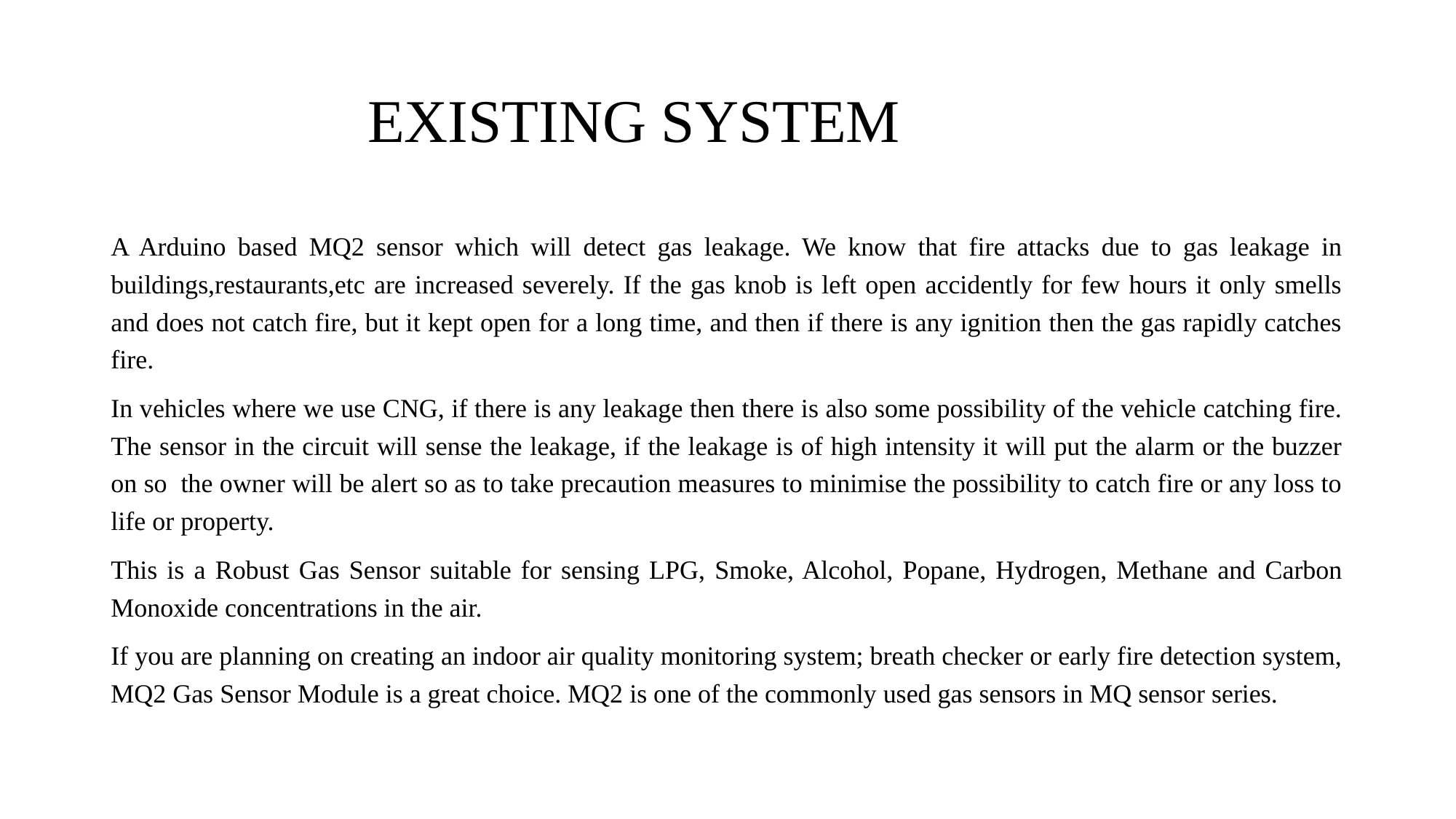

# EXISTING SYSTEM
A Arduino based MQ2 sensor which will detect gas leakage. We know that fire attacks due to gas leakage in buildings,restaurants,etc are increased severely. If the gas knob is left open accidently for few hours it only smells and does not catch fire, but it kept open for a long time, and then if there is any ignition then the gas rapidly catches fire.
In vehicles where we use CNG, if there is any leakage then there is also some possibility of the vehicle catching fire. The sensor in the circuit will sense the leakage, if the leakage is of high intensity it will put the alarm or the buzzer on so  the owner will be alert so as to take precaution measures to minimise the possibility to catch fire or any loss to life or property.
This is a Robust Gas Sensor suitable for sensing LPG, Smoke, Alcohol, Popane, Hydrogen, Methane and Carbon Monoxide concentrations in the air.
If you are planning on creating an indoor air quality monitoring system; breath checker or early fire detection system, MQ2 Gas Sensor Module is a great choice. MQ2 is one of the commonly used gas sensors in MQ sensor series.